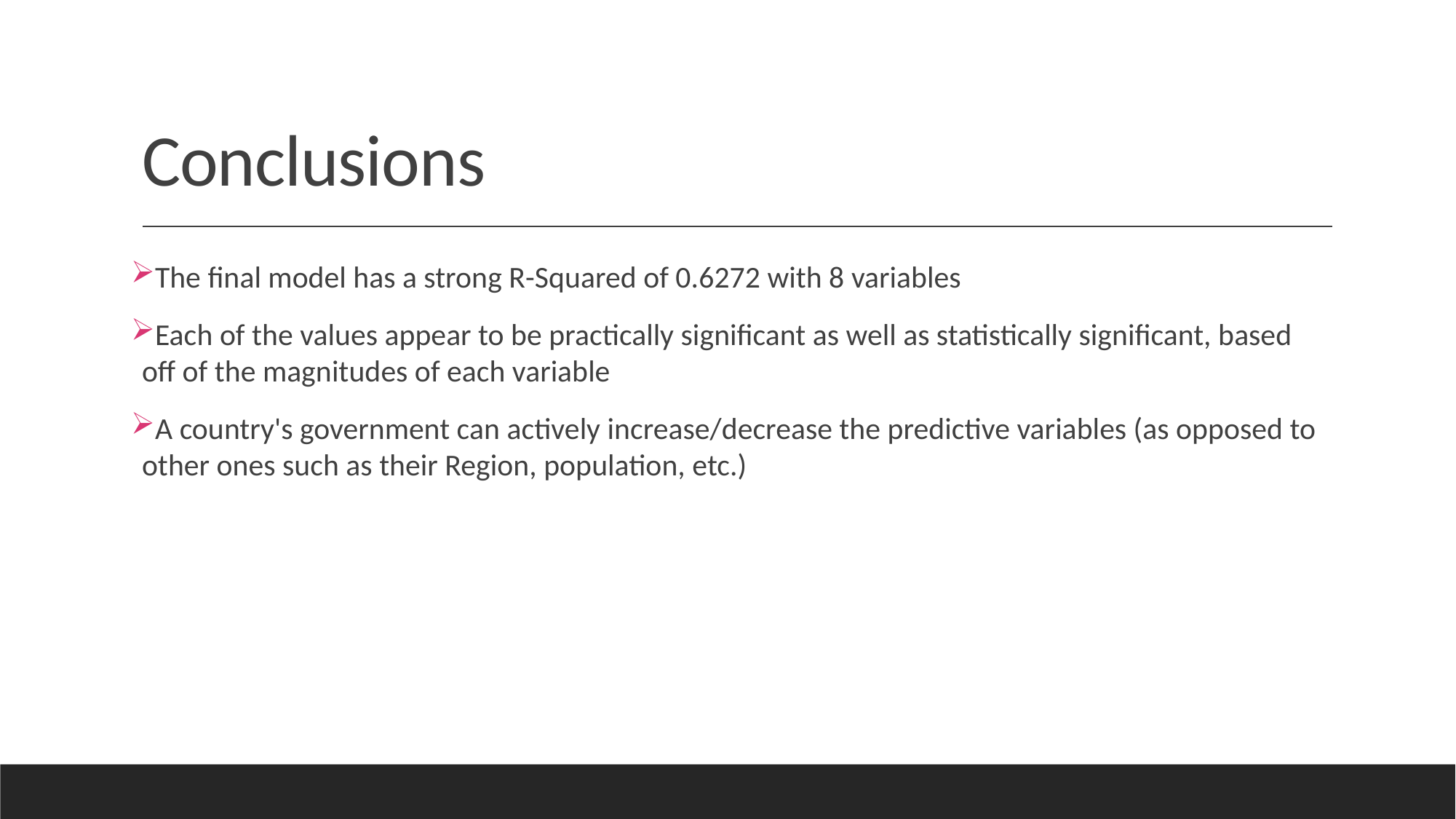

# Conclusions
The final model has a strong R-Squared of 0.6272 with 8 variables
Each of the values appear to be practically significant as well as statistically significant, based off of the magnitudes of each variable
A country's government can actively increase/decrease the predictive variables (as opposed to other ones such as their Region, population, etc.)